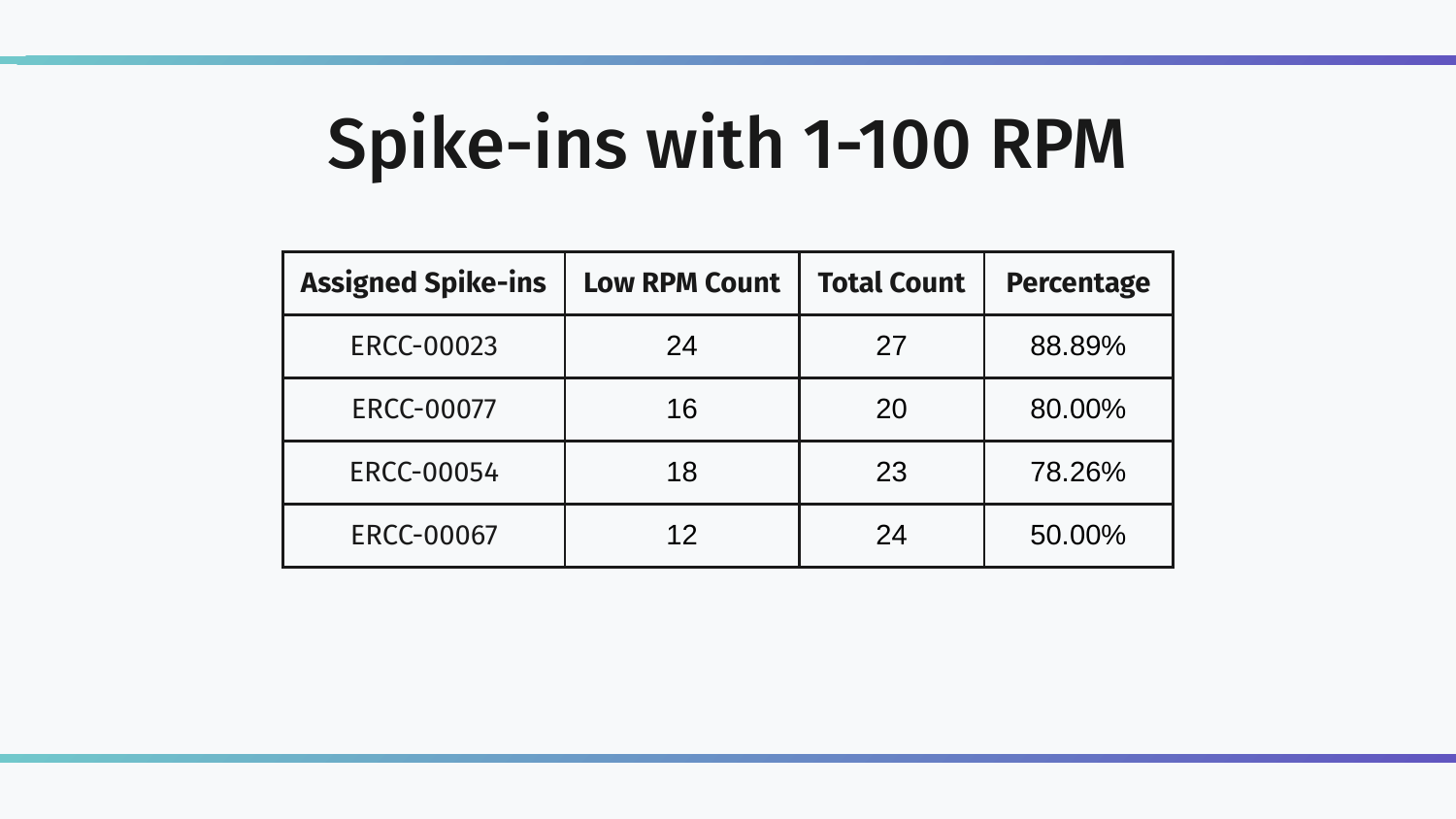

# Spike-ins with 1-100 RPM
| Assigned Spike-ins | Low RPM Count | Total Count | Percentage |
| --- | --- | --- | --- |
| ERCC-00023 | 24 | 27 | 88.89% |
| ERCC-00077 | 16 | 20 | 80.00% |
| ERCC-00054 | 18 | 23 | 78.26% |
| ERCC-00067 | 12 | 24 | 50.00% |